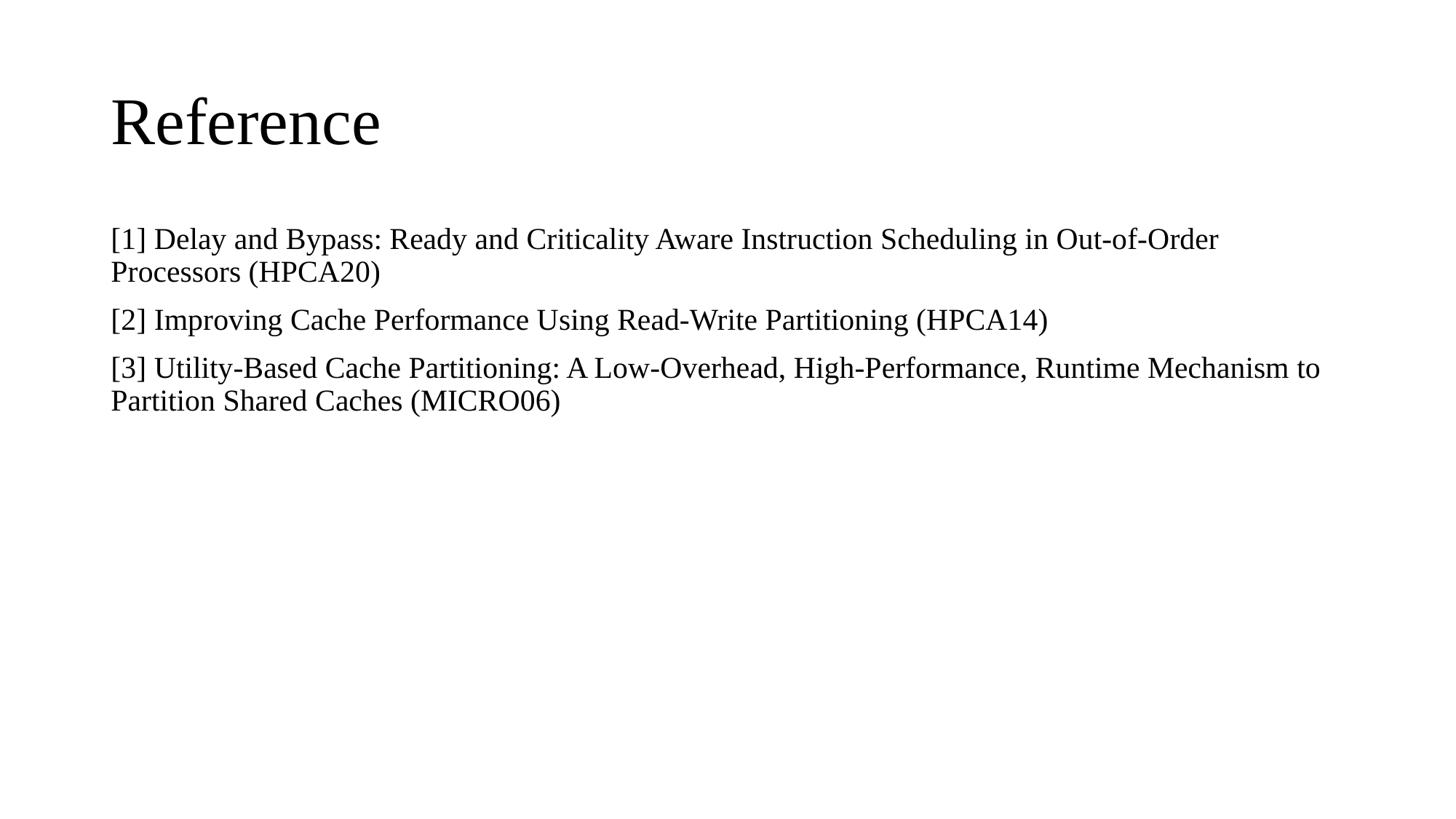

# Reference
[1] Delay and Bypass: Ready and Criticality Aware Instruction Scheduling in Out-of-Order Processors (HPCA20)
[2] Improving Cache Performance Using Read-Write Partitioning (HPCA14)
[3] Utility-Based Cache Partitioning: A Low-Overhead, High-Performance, Runtime Mechanism to Partition Shared Caches (MICRO06)